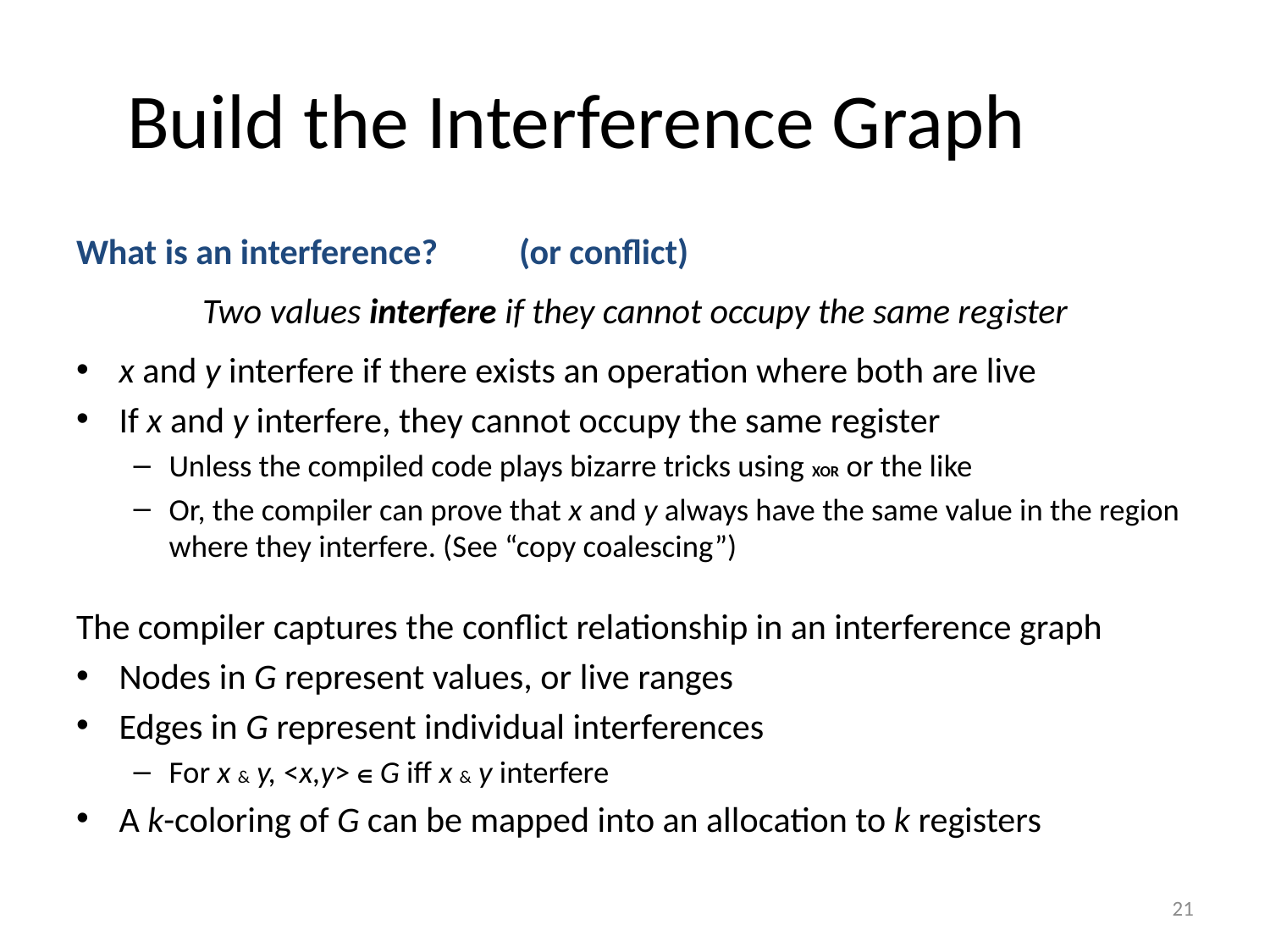

Build the Interference Graph
What is an interference? 	(or conflict)
Two values interfere if they cannot occupy the same register
x and y interfere if there exists an operation where both are live
If x and y interfere, they cannot occupy the same register
Unless the compiled code plays bizarre tricks using XOR or the like
Or, the compiler can prove that x and y always have the same value in the region where they interfere. (See “copy coalescing”)
The compiler captures the conflict relationship in an interference graph
Nodes in G represent values, or live ranges
Edges in G represent individual interferences
For x & y, <x,y> ∈ G iff x & y interfere
A k-coloring of G can be mapped into an allocation to k registers
21